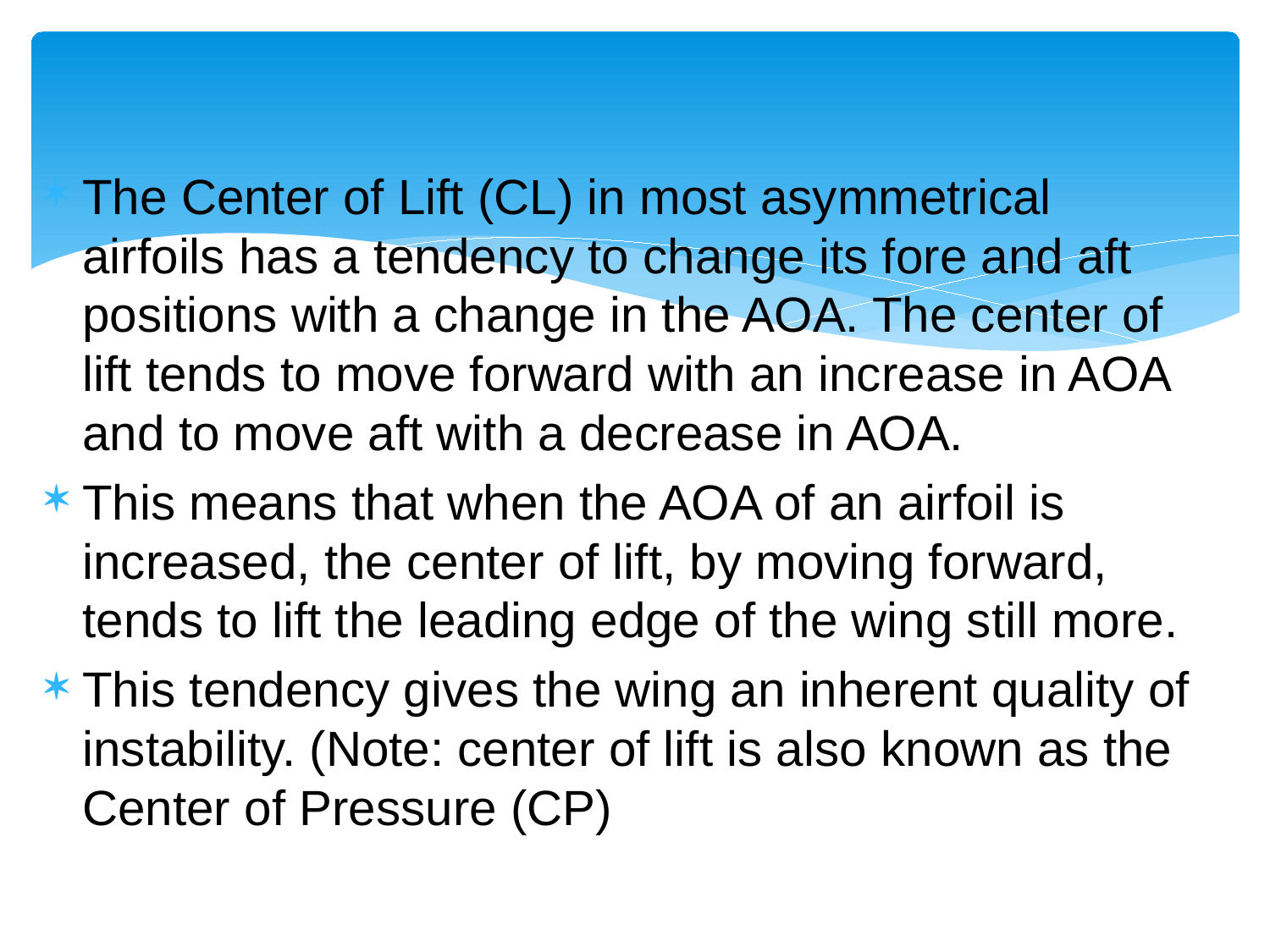

The Center of Lift (CL) in most asymmetrical airfoils has a tendency to change its fore and aft positions with a change in the AOA. The center of lift tends to move forward with an increase in AOA and to move aft with a decrease in AOA.
This means that when the AOA of an airfoil is increased, the center of lift, by moving forward, tends to lift the leading edge of the wing still more.
This tendency gives the wing an inherent quality of instability. (Note: center of lift is also known as the Center of Pressure (CP)